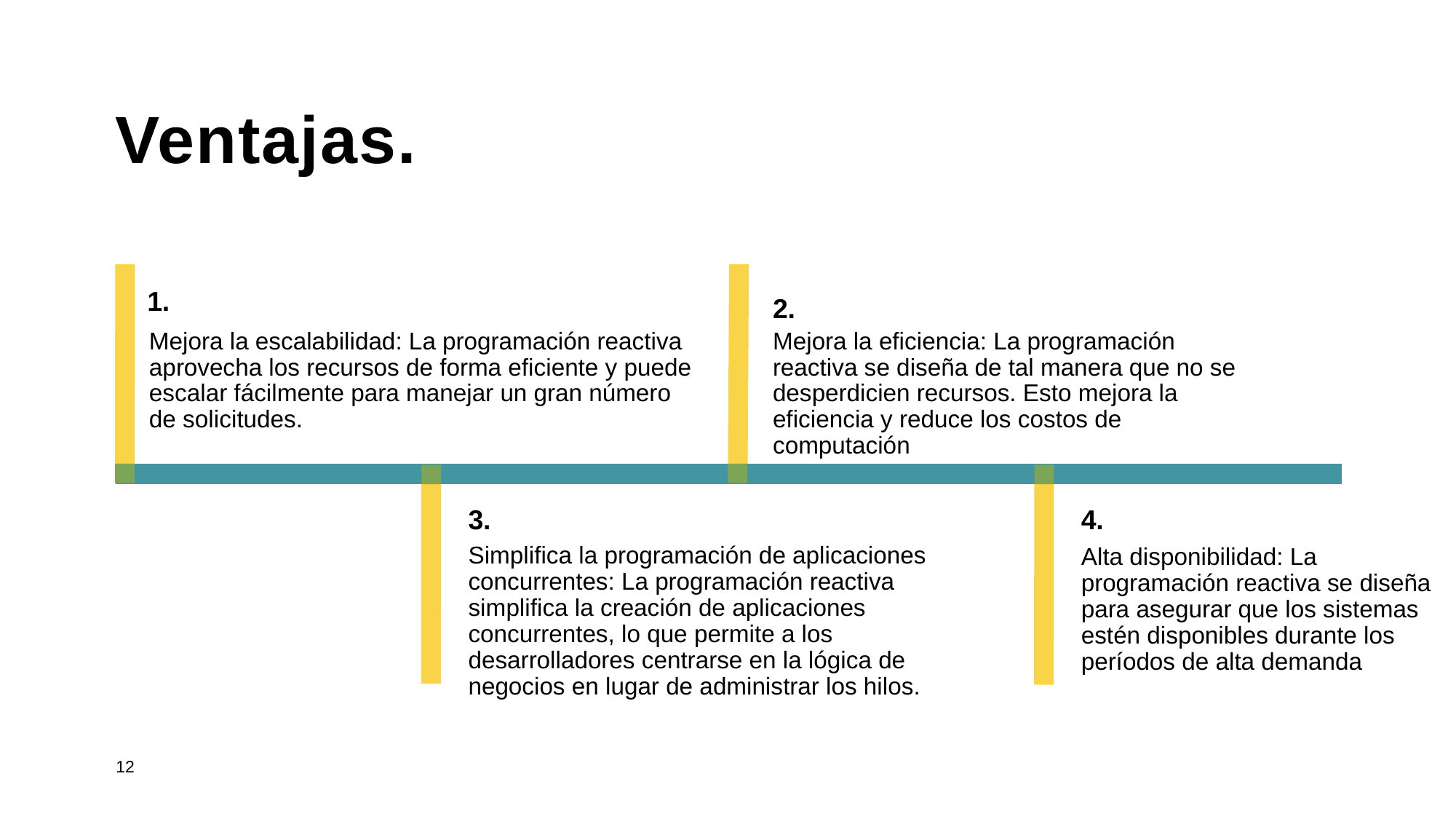

# Ventajas.
1.
2.
Mejora la escalabilidad: La programación reactiva aprovecha los recursos de forma eficiente y puede escalar fácilmente para manejar un gran número de solicitudes.

Mejora la eficiencia: La programación reactiva se diseña de tal manera que no se desperdicien recursos. Esto mejora la eficiencia y reduce los costos de computación
4.
3.
Simplifica la programación de aplicaciones concurrentes: La programación reactiva simplifica la creación de aplicaciones concurrentes, lo que permite a los desarrolladores centrarse en la lógica de negocios en lugar de administrar los hilos.
Alta disponibilidad: La programación reactiva se diseña para asegurar que los sistemas estén disponibles durante los períodos de alta demanda
12